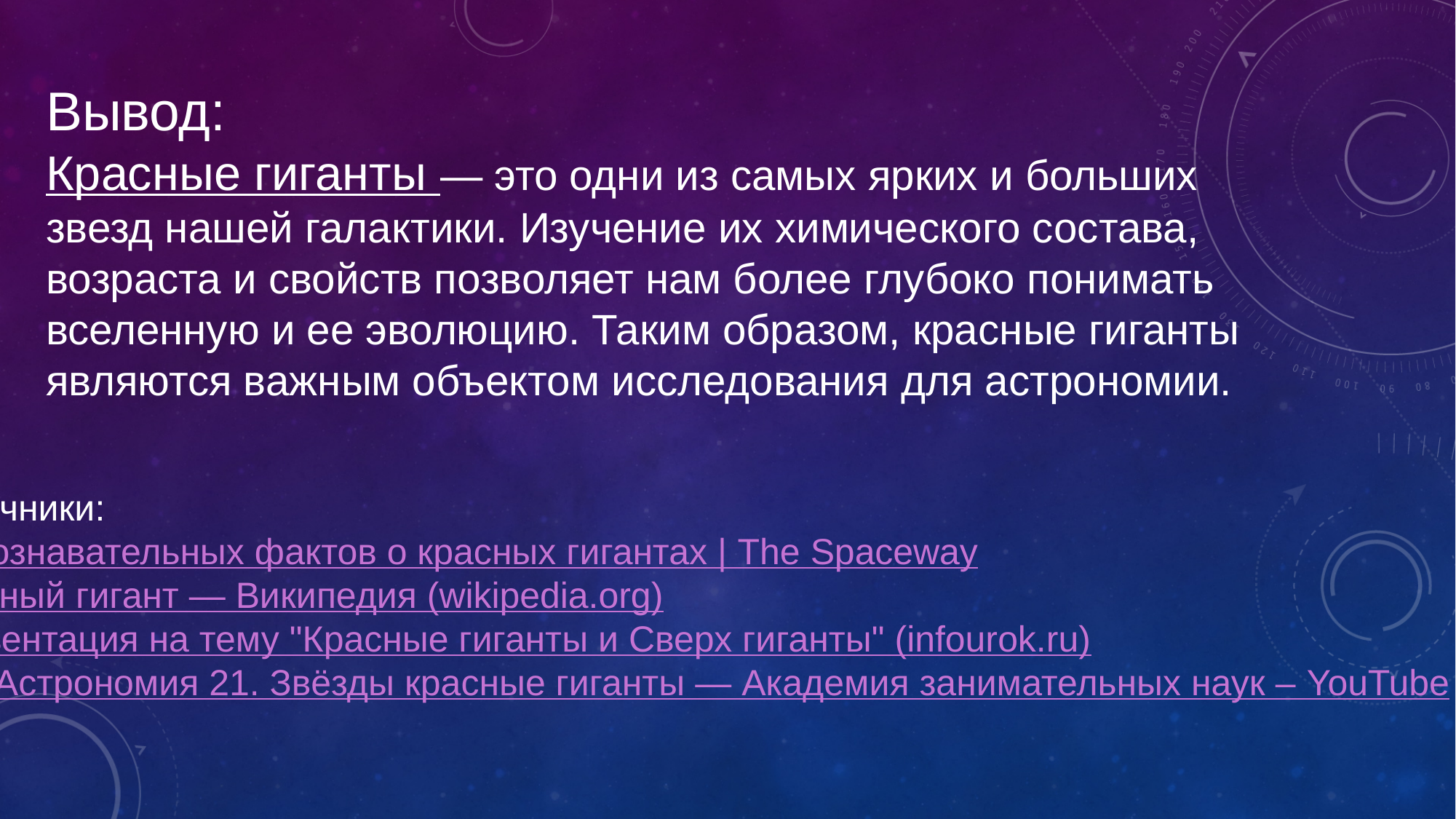

Вывод:
Красные гиганты — это одни из самых ярких и больших звезд нашей галактики. Изучение их химического состава, возраста и свойств позволяет нам более глубоко понимать вселенную и ее эволюцию. Таким образом, красные гиганты являются важным объектом исследования для астрономии.
Источники:
10 познавательных фактов о красных гигантах | The Spaceway
Красный гигант — Википедия (wikipedia.org)
Презентация на тему "Красные гиганты и Сверх гиганты" (infourok.ru)
(22) Астрономия 21. Звёзды красные гиганты — Академия занимательных наук – YouTube